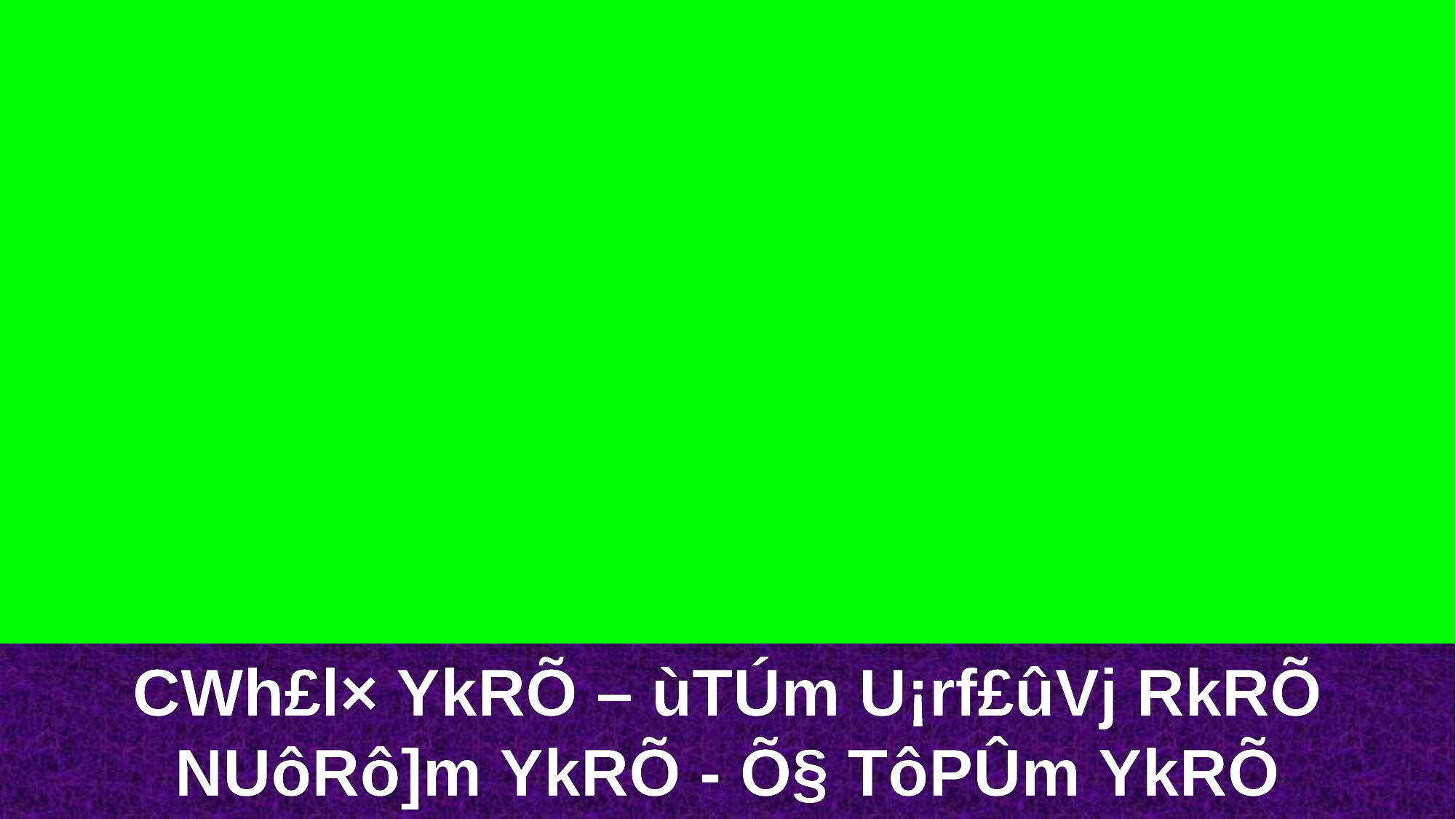

CWh£l× YkRÕ – ùTÚm U¡rf£ûVj RkRÕ
NUôRô]m YkRÕ - Õ§ TôPÛm YkRÕ